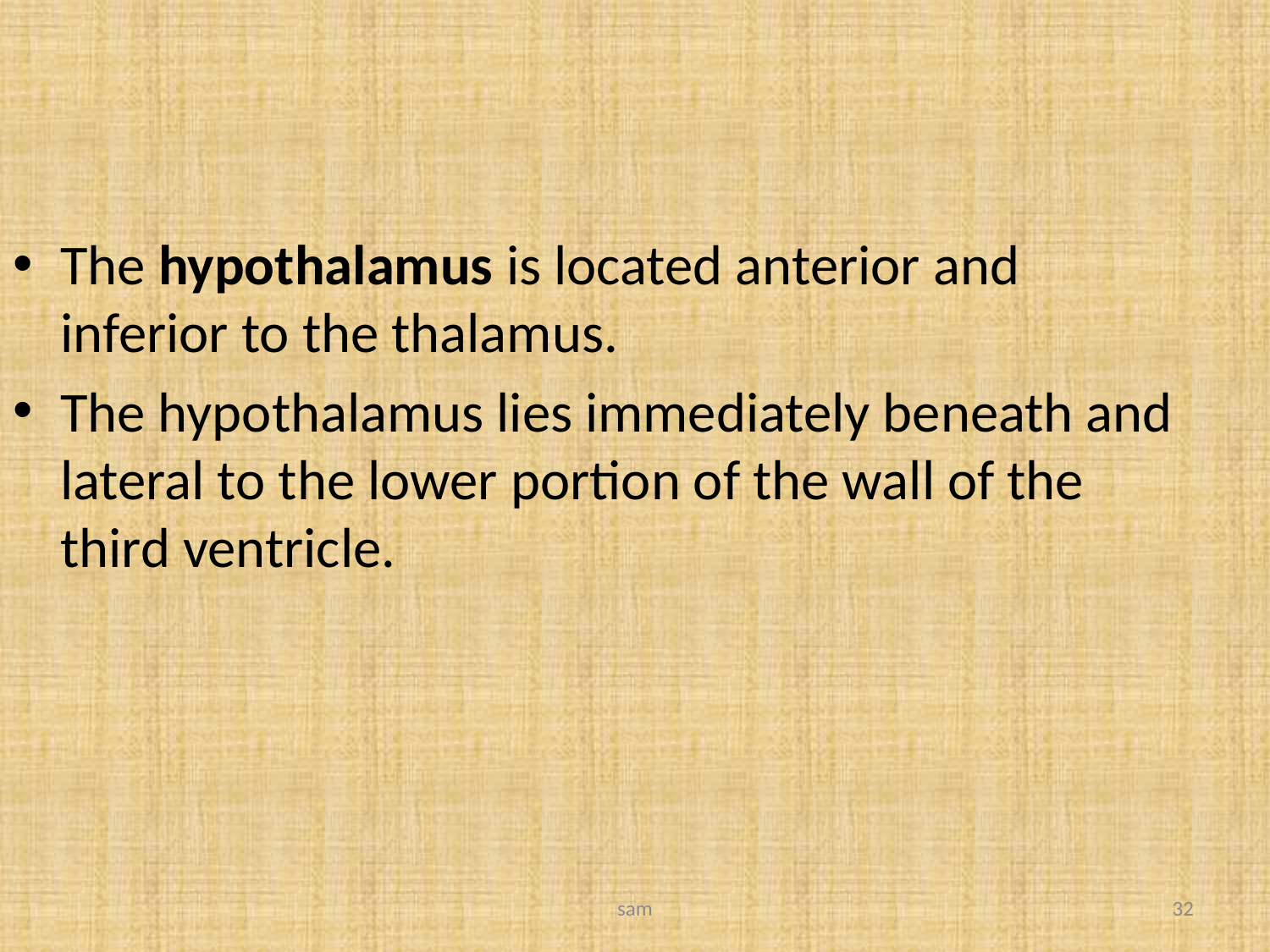

#
The hypothalamus is located anterior and inferior to the thalamus.
The hypothalamus lies immediately beneath and lateral to the lower portion of the wall of the third ventricle.
sam
32